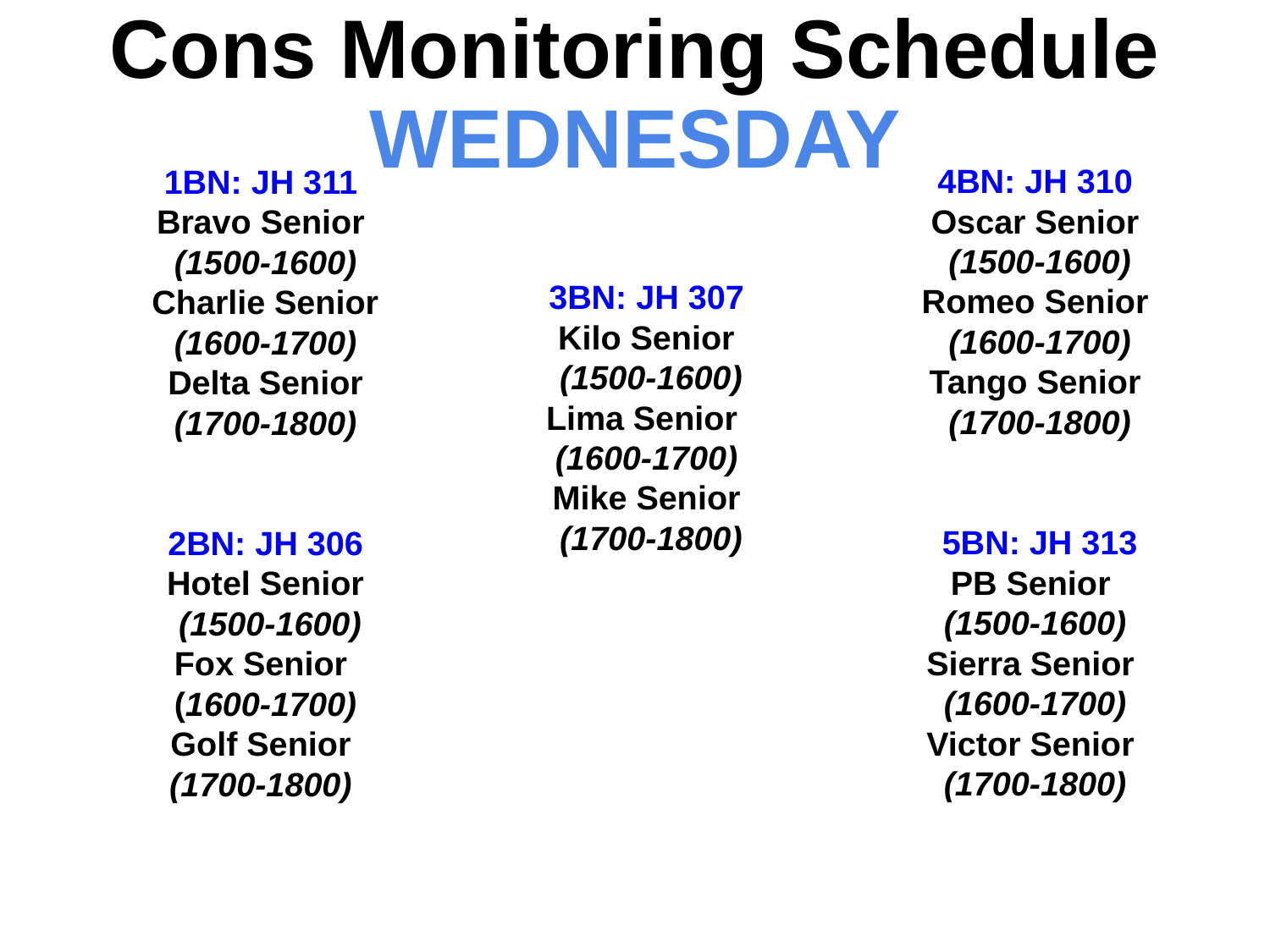

# Cons Monitoring Schedule WEDNESDAY
1BN: JH 311
Bravo Senior
(1500-1600)
 Charlie Senior
(1600-1700)
 Delta Senior
(1700-1800)
2BN: JH 306
Hotel Senior
 (1500-1600)
Fox Senior
(1600-1700)
Golf Senior
(1700-1800)

4BN: JH 310
Oscar Senior
 (1500-1600)
Romeo Senior
 (1600-1700)
Tango Senior
 (1700-1800)
 5BN: JH 313
PB Senior
(1500-1600)
Sierra Senior
(1600-1700)
Victor Senior
(1700-1800)

3BN: JH 307
Kilo Senior
 (1500-1600)
Lima Senior
(1600-1700)
Mike Senior
 (1700-1800)
1st BN  =  Jenkins 311
2nd BN = Jenkins 306
3rd BN  = Jenkins 307
4th BN  = Jenkins 310
5th BN  = Jenkins 313